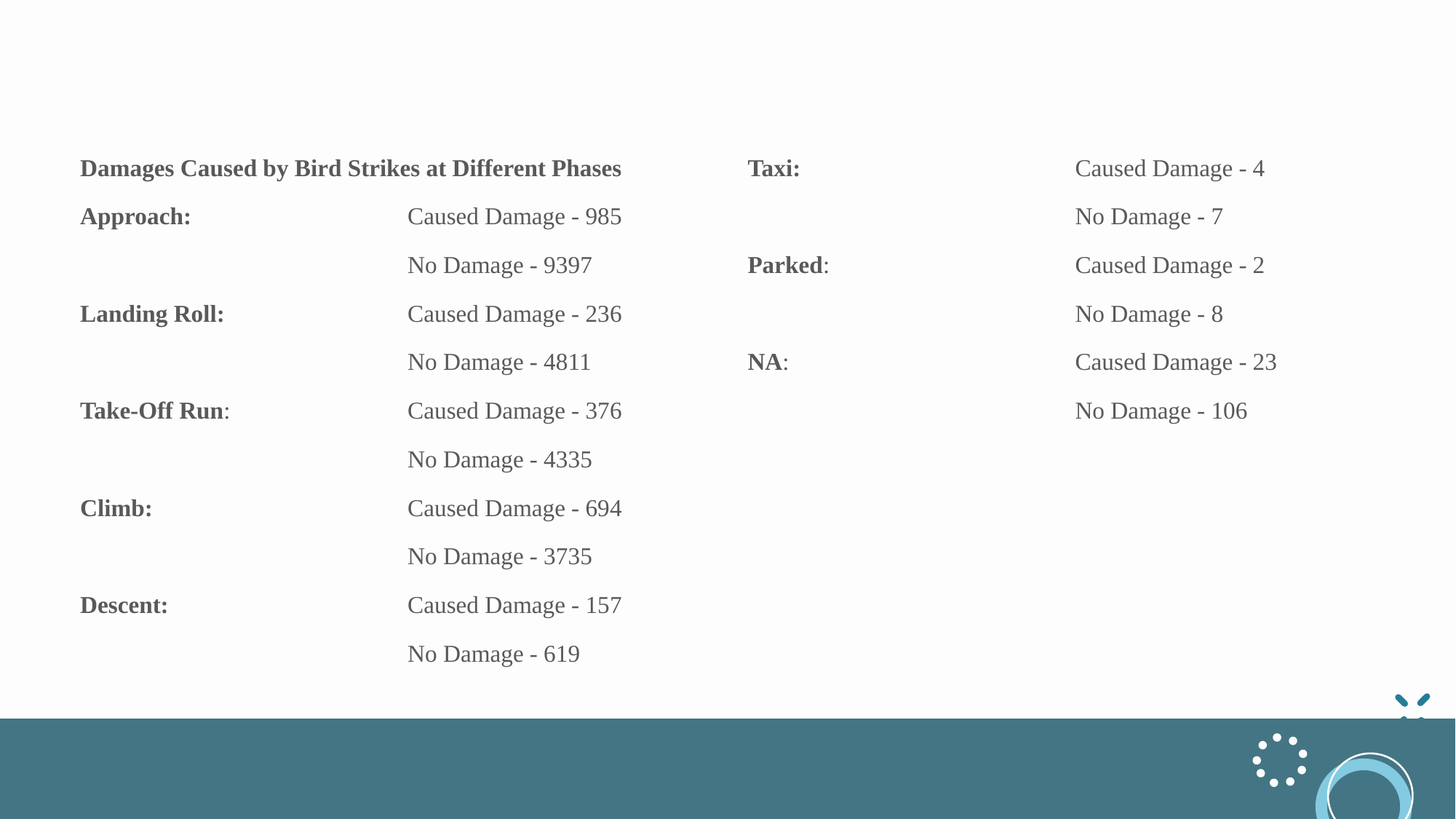

Damages Caused by Bird Strikes at Different Phases
Approach: 		Caused Damage - 985
			No Damage - 9397
Landing Roll:		Caused Damage - 236
			No Damage - 4811
Take-Off Run:		Caused Damage - 376
			No Damage - 4335
Climb:			Caused Damage - 694
			No Damage - 3735
Descent:			Caused Damage - 157
			No Damage - 619

Taxi:			Caused Damage - 4
			No Damage - 7
Parked:			Caused Damage - 2
			No Damage - 8
NA:			Caused Damage - 23
			No Damage - 106